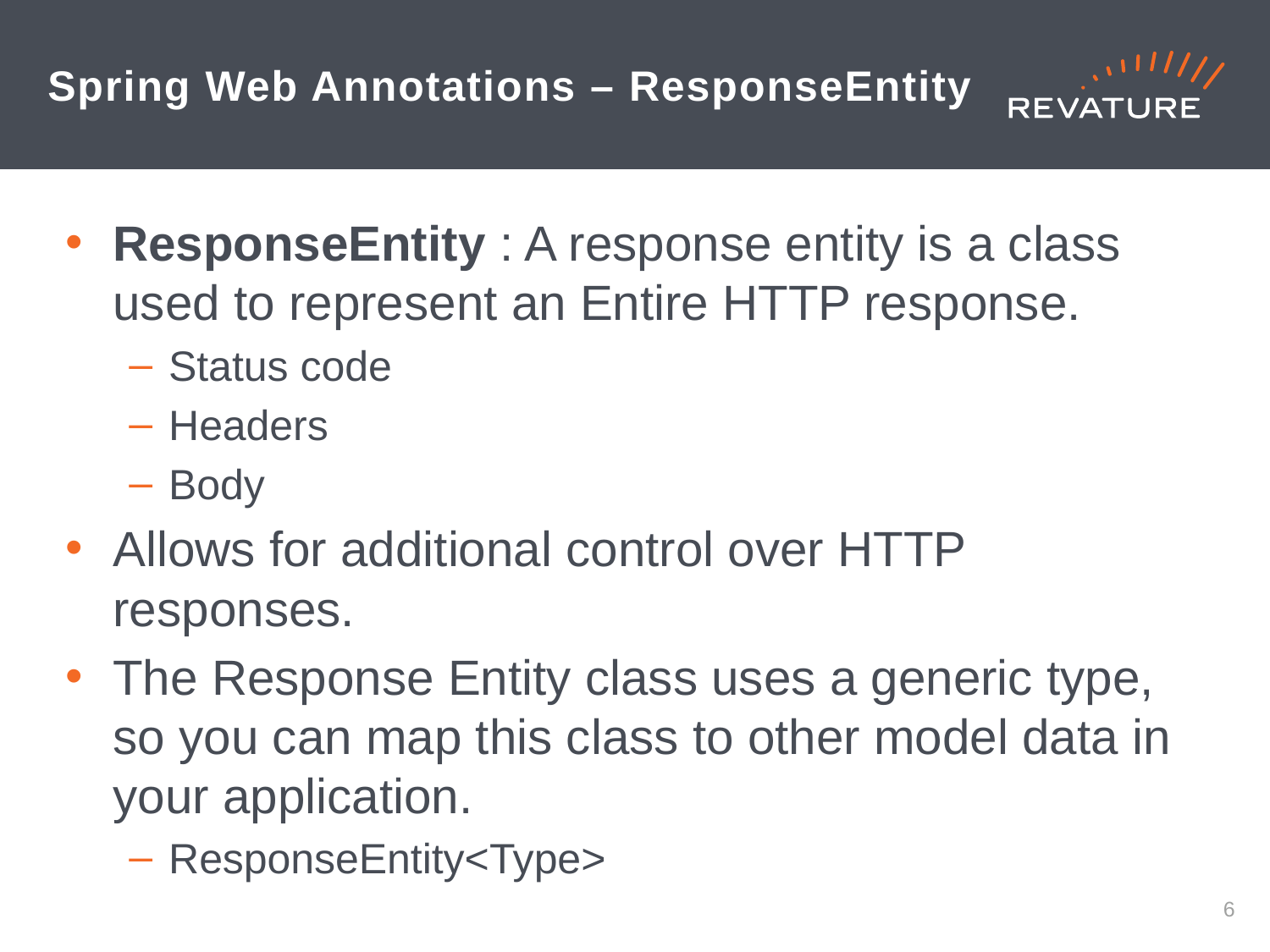

# Spring Web Annotations – ResponseEntity
ResponseEntity : A response entity is a class used to represent an Entire HTTP response.
Status code
Headers
Body
Allows for additional control over HTTP responses.
The Response Entity class uses a generic type, so you can map this class to other model data in your application.
ResponseEntity<Type>
6